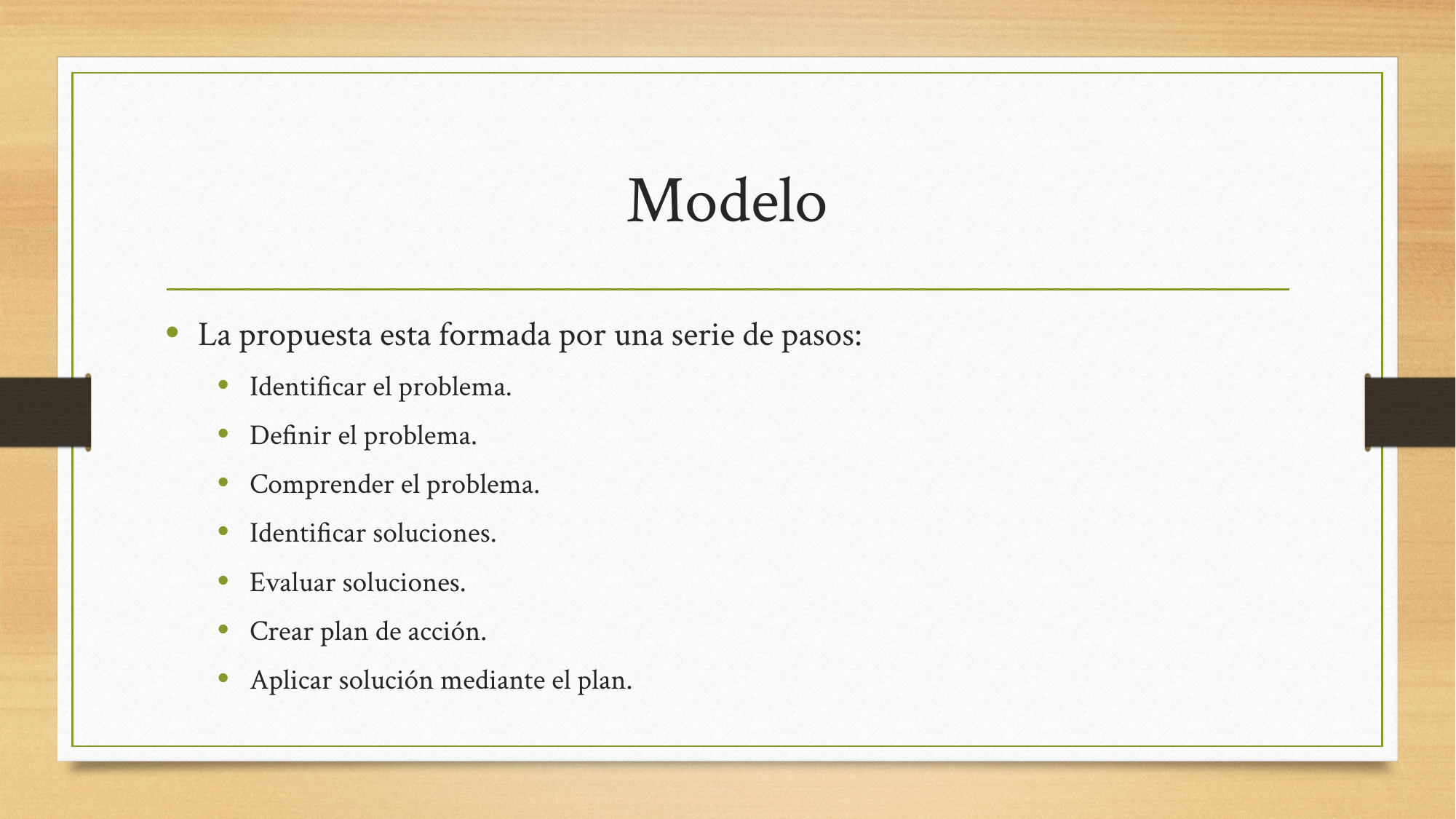

# Modelo
La propuesta esta formada por una serie de pasos:
Identificar el problema.
Definir el problema.
Comprender el problema.
Identificar soluciones.
Evaluar soluciones.
Crear plan de acción.
Aplicar solución mediante el plan.